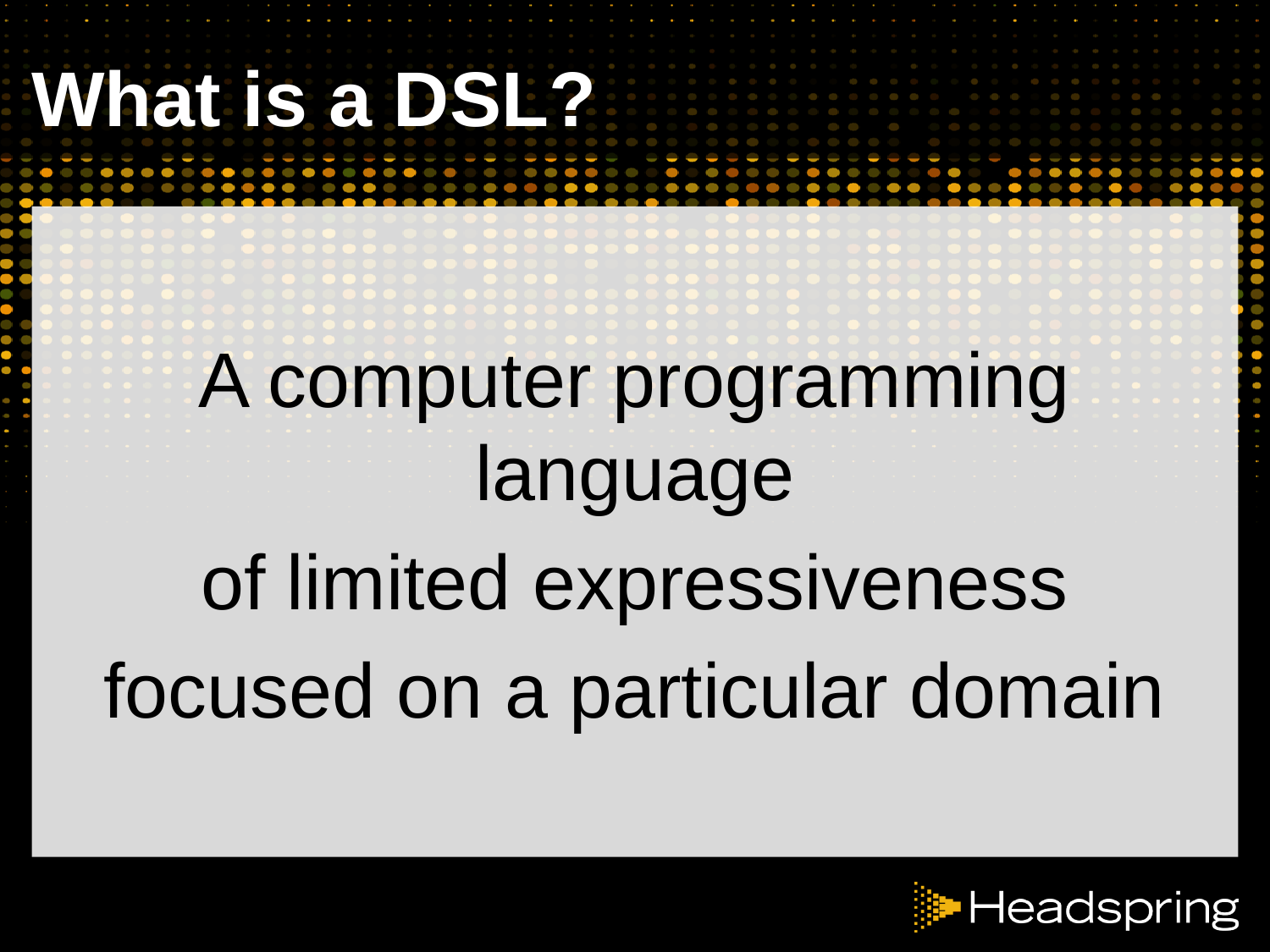

# What is a DSL?
A computer programming language
of limited expressiveness
focused on a particular domain